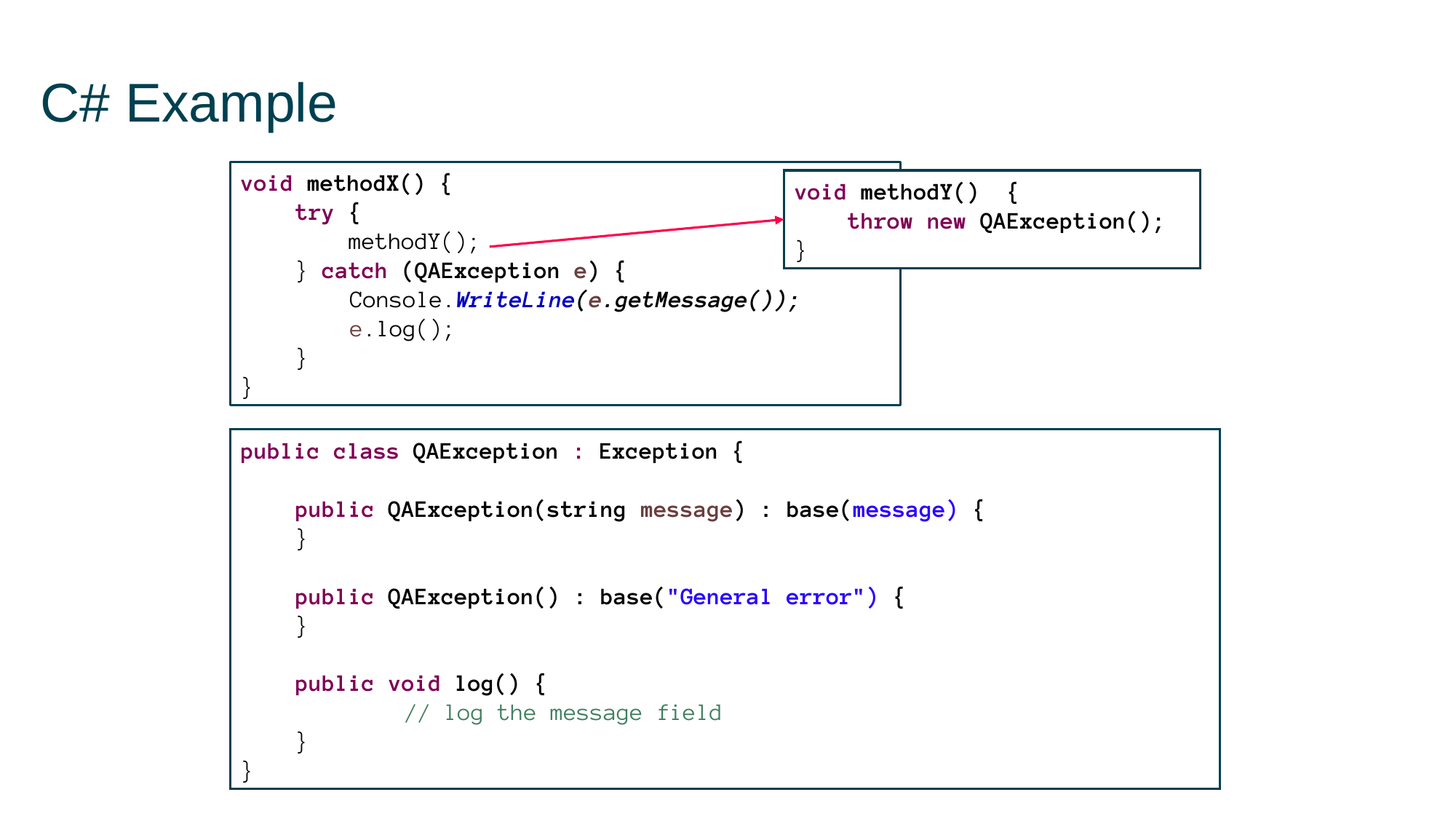

# C# Example
void methodX() {
try {
    methodY();
} catch (QAException e) {
Console.WriteLine(e.getMessage());
e.log();
}
}
void methodY()  {
    throw new QAException();
}
public class QAException : Exception {
public QAException(string message) : base(message) {
}
public QAException() : base("General error") {
}

public void log() {
	// log the message field
}
}